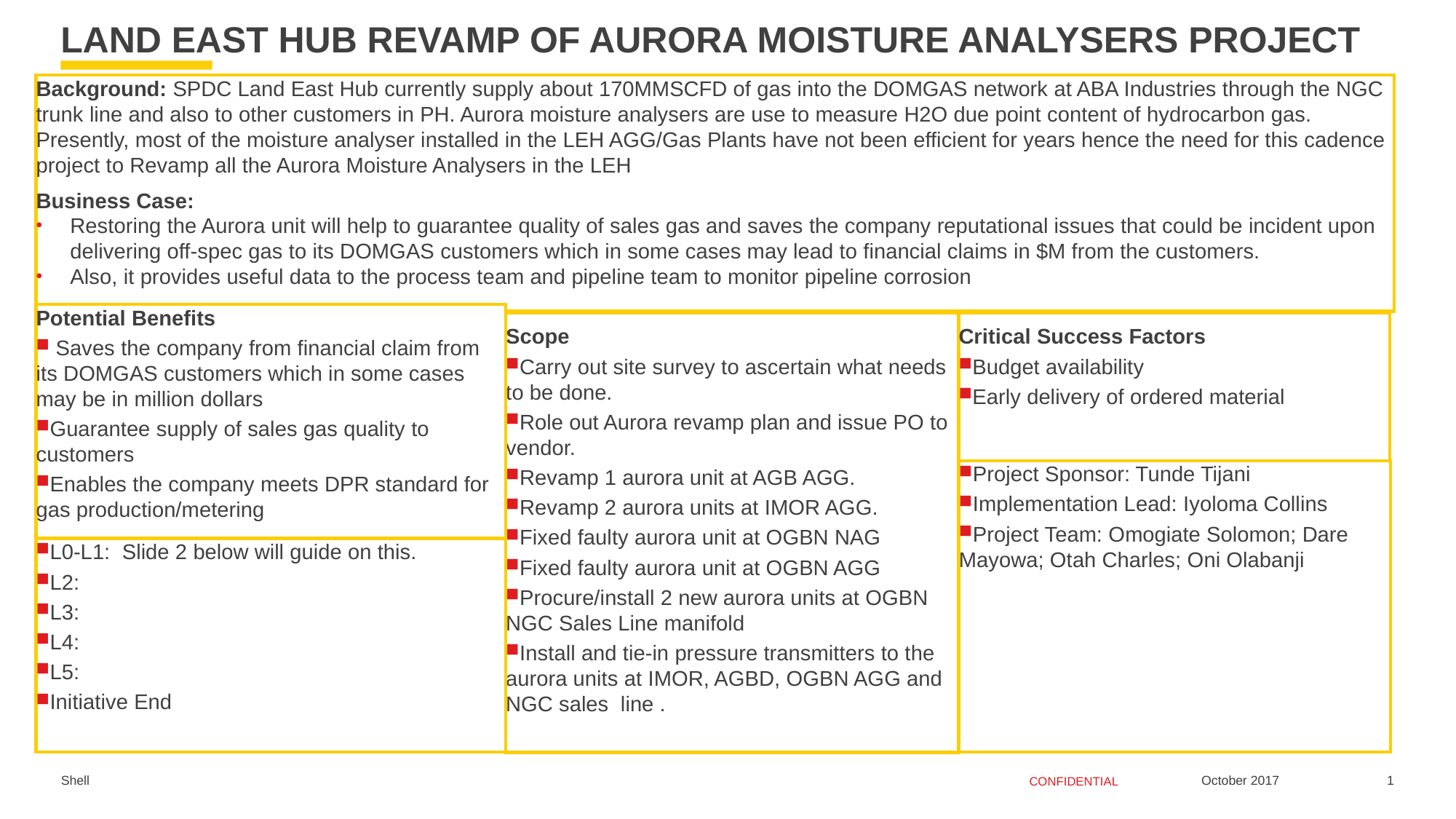

# LAND EAST HUB REVAMP OF AURORA MOISTURE ANALYSERS PROJECT
Background: SPDC Land East Hub currently supply about 170MMSCFD of gas into the DOMGAS network at ABA Industries through the NGC trunk line and also to other customers in PH. Aurora moisture analysers are use to measure H2O due point content of hydrocarbon gas. Presently, most of the moisture analyser installed in the LEH AGG/Gas Plants have not been efficient for years hence the need for this cadence project to Revamp all the Aurora Moisture Analysers in the LEH
Business Case:
Restoring the Aurora unit will help to guarantee quality of sales gas and saves the company reputational issues that could be incident upon delivering off-spec gas to its DOMGAS customers which in some cases may lead to financial claims in $M from the customers.
Also, it provides useful data to the process team and pipeline team to monitor pipeline corrosion
Potential Benefits
 Saves the company from financial claim from its DOMGAS customers which in some cases may be in million dollars
Guarantee supply of sales gas quality to customers
Enables the company meets DPR standard for gas production/metering

Scope
Carry out site survey to ascertain what needs to be done.
Role out Aurora revamp plan and issue PO to vendor.
Revamp 1 aurora unit at AGB AGG.
Revamp 2 aurora units at IMOR AGG.
Fixed faulty aurora unit at OGBN NAG
Fixed faulty aurora unit at OGBN AGG
Procure/install 2 new aurora units at OGBN NGC Sales Line manifold
Install and tie-in pressure transmitters to the aurora units at IMOR, AGBD, OGBN AGG and NGC sales  line .

Critical Success Factors
Budget availability
Early delivery of ordered material

Project Sponsor: Tunde Tijani
Implementation Lead: Iyoloma Collins
Project Team: Omogiate Solomon; Dare Mayowa; Otah Charles; Oni Olabanji

L0-L1:  Slide 2 below will guide on this.
L2:
L3:
L4:
L5:
Initiative End

1
October 2017